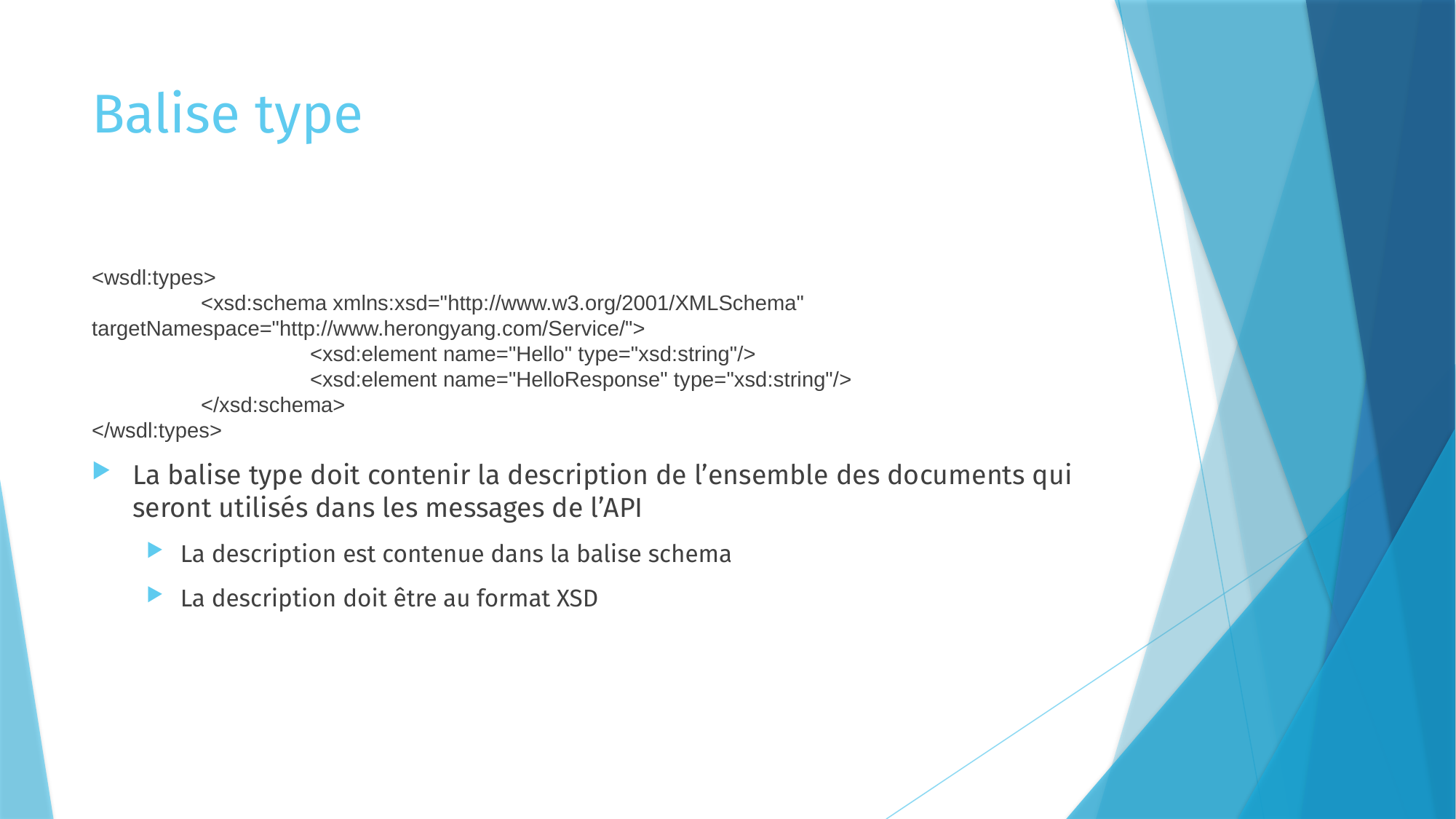

# Balise type
<wsdl:types>
	<xsd:schema xmlns:xsd="http://www.w3.org/2001/XMLSchema" 	targetNamespace="http://www.herongyang.com/Service/">
		<xsd:element name="Hello" type="xsd:string"/>
		<xsd:element name="HelloResponse" type="xsd:string"/>
	</xsd:schema>
</wsdl:types>
La balise type doit contenir la description de l’ensemble des documents qui seront utilisés dans les messages de l’API
La description est contenue dans la balise schema
La description doit être au format XSD